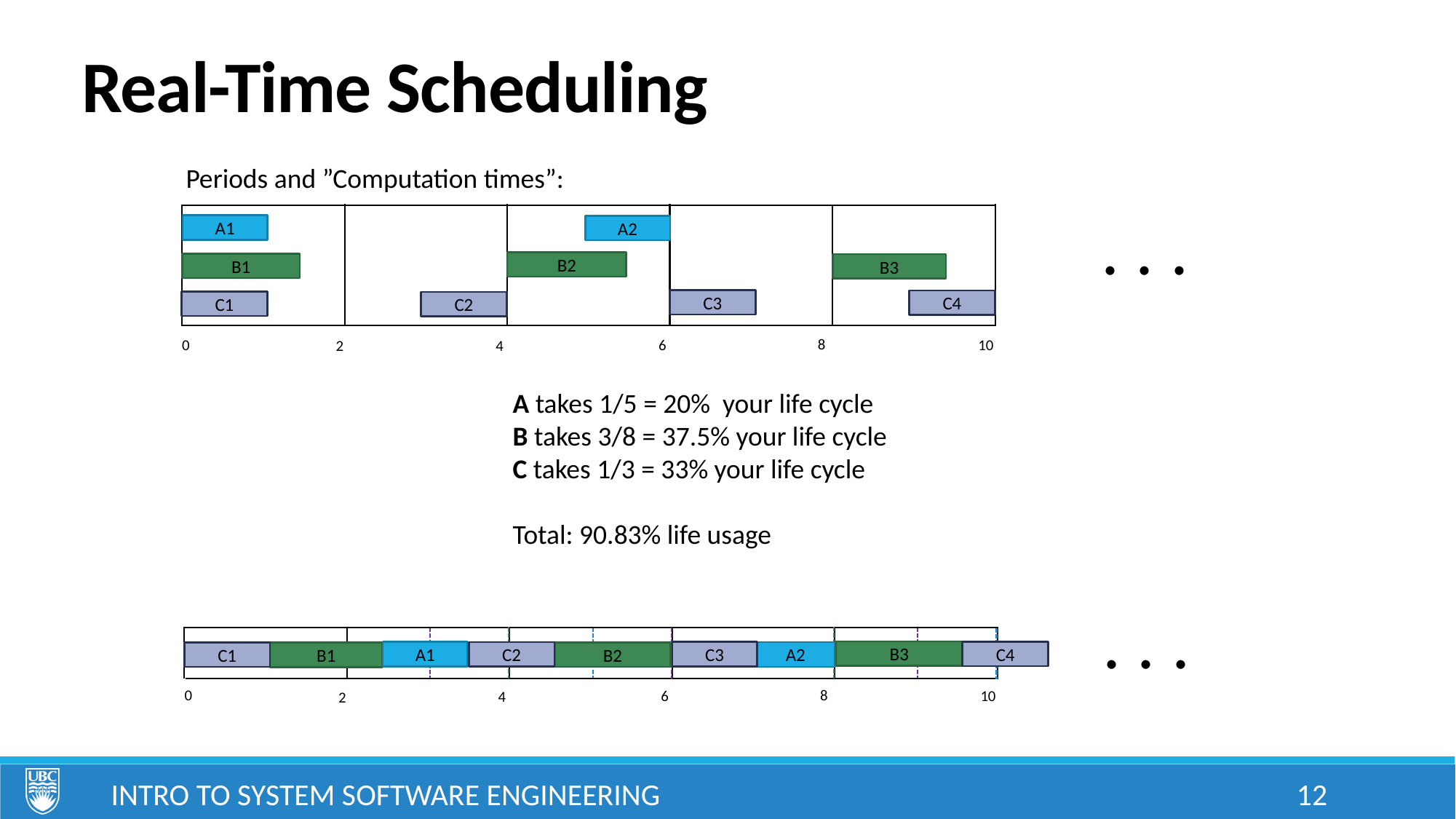

# Real-Time Scheduling
Periods and ”Computation times”:
. . .
A1
A2
B2
B1
B3
C3
C4
C1
C2
8
0
6
10
4
2
A takes 1/5 = 20%  your life cycle
B takes 3/8 = 37.5% your life cycle
C takes 1/3 = 33% your life cycle

Total: 90.83% life usage

. . .
B3
C4
A1
C3
C2
A2
B2
C1
B1
8
0
6
10
4
2
Intro to System Software Engineering
12